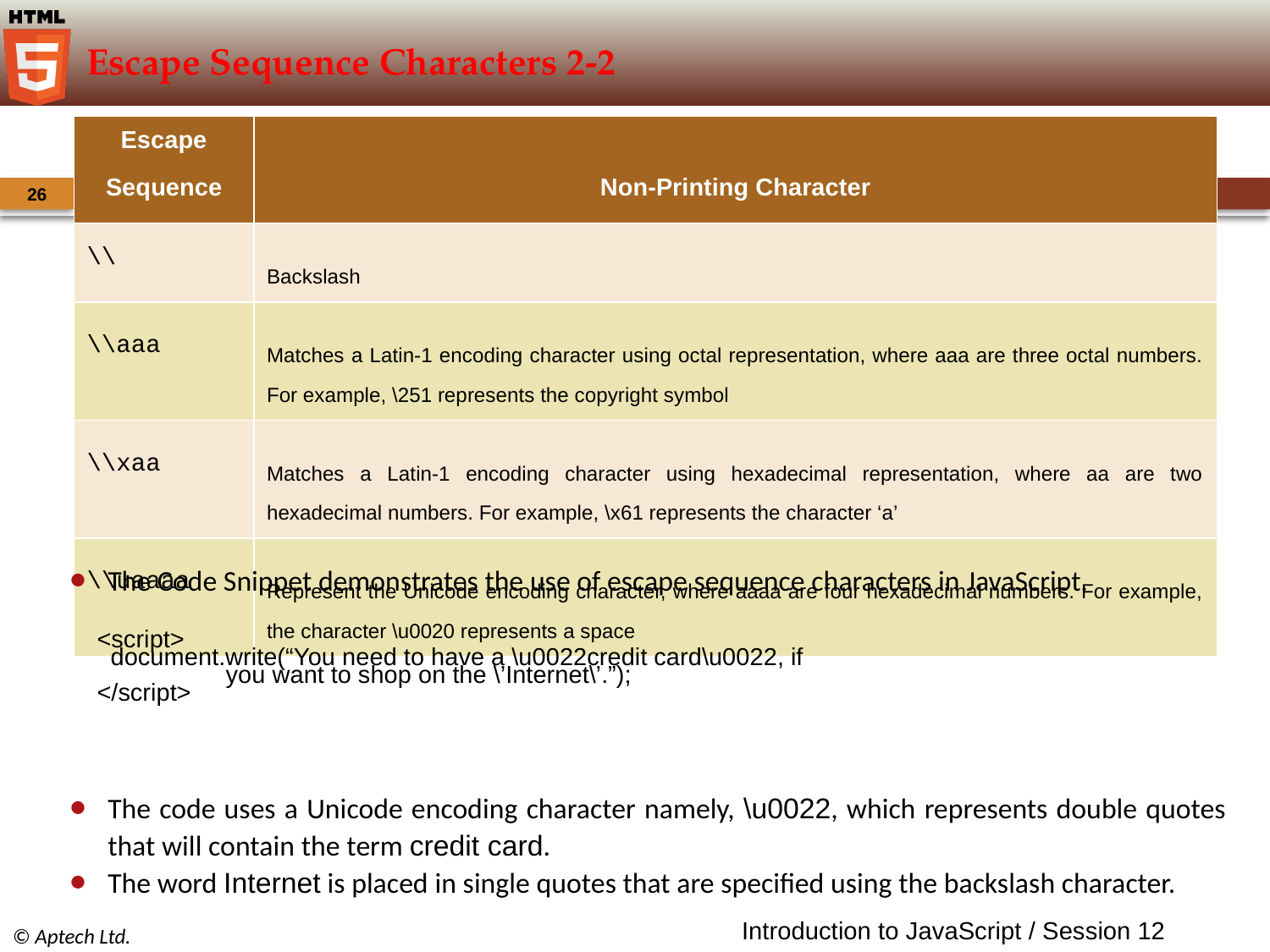

# Escape Sequence Characters 2-2
| Escape Sequence | Non-Printing Character |
| --- | --- |
| \\ | Backslash |
| \\aaa | Matches a Latin-1 encoding character using octal representation, where aaa are three octal numbers. For example, \251 represents the copyright symbol |
| \\xaa | Matches a Latin-1 encoding character using hexadecimal representation, where aa are two hexadecimal numbers. For example, \x61 represents the character ‘a’ |
| \\uaaaa | Represent the Unicode encoding character, where aaaa are four hexadecimal numbers. For example, the character \u0020 represents a space |
26
The Code Snippet demonstrates the use of escape sequence characters in JavaScript.
<script>
  document.write(“You need to have a \u0022credit card\u0022, if
                   you want to shop on the \’Internet\’.”);
</script>
The code uses a Unicode encoding character namely, \u0022, which represents double quotes that will contain the term credit card.
The word Internet is placed in single quotes that are specified using the backslash character.
Introduction to JavaScript / Session 12